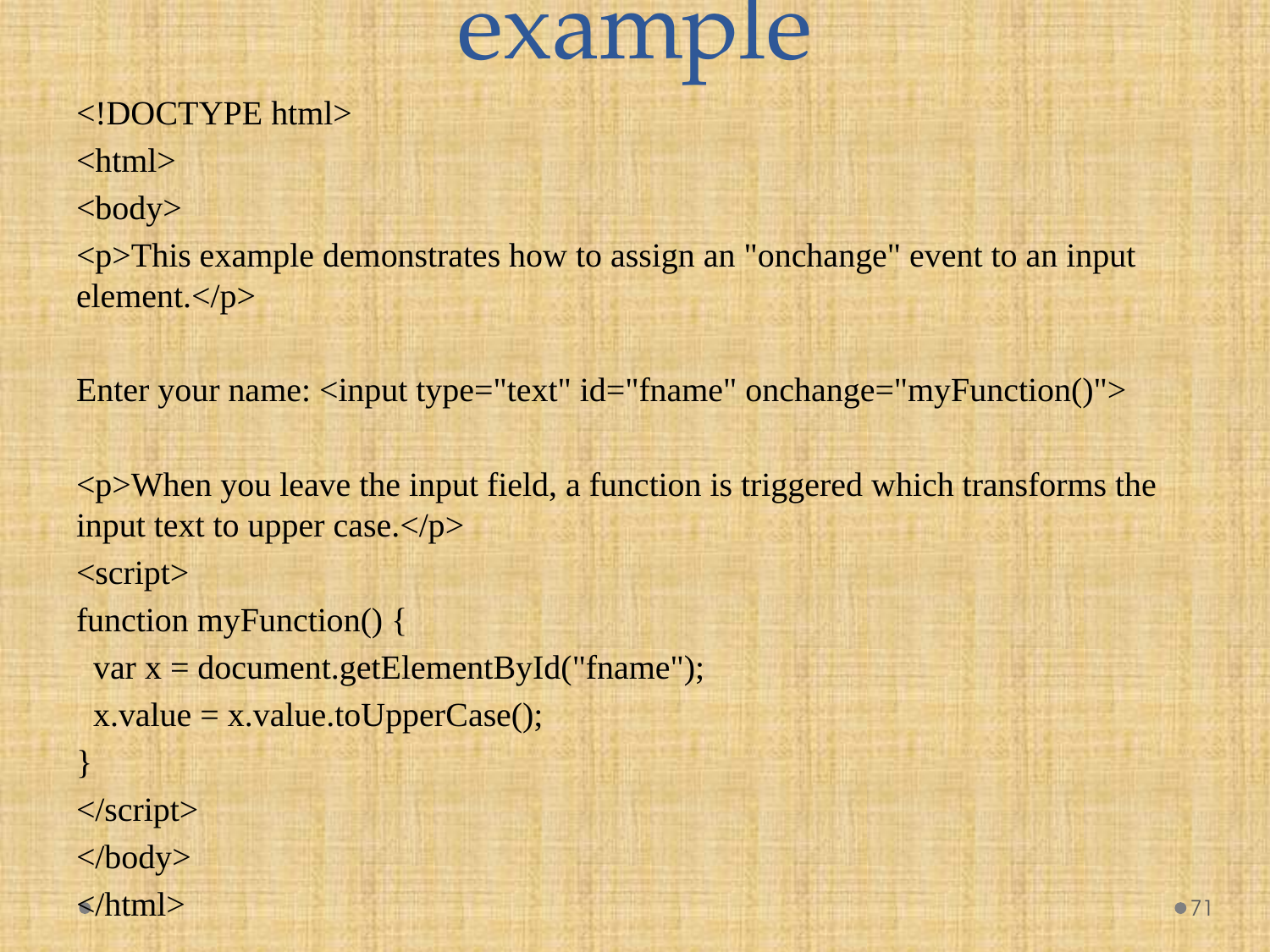

# example
<!DOCTYPE html>
<html>
<body>
<p>This example demonstrates how to assign an "onchange" event to an input element.</p>

Enter your name: <input type="text" id="fname" onchange="myFunction()">

<p>When you leave the input field, a function is triggered which transforms the input text to upper case.</p>
<script>
function myFunction() {
  var x = document.getElementById("fname");
  x.value = x.value.toUpperCase();
}
</script>
</body>
</html>
71